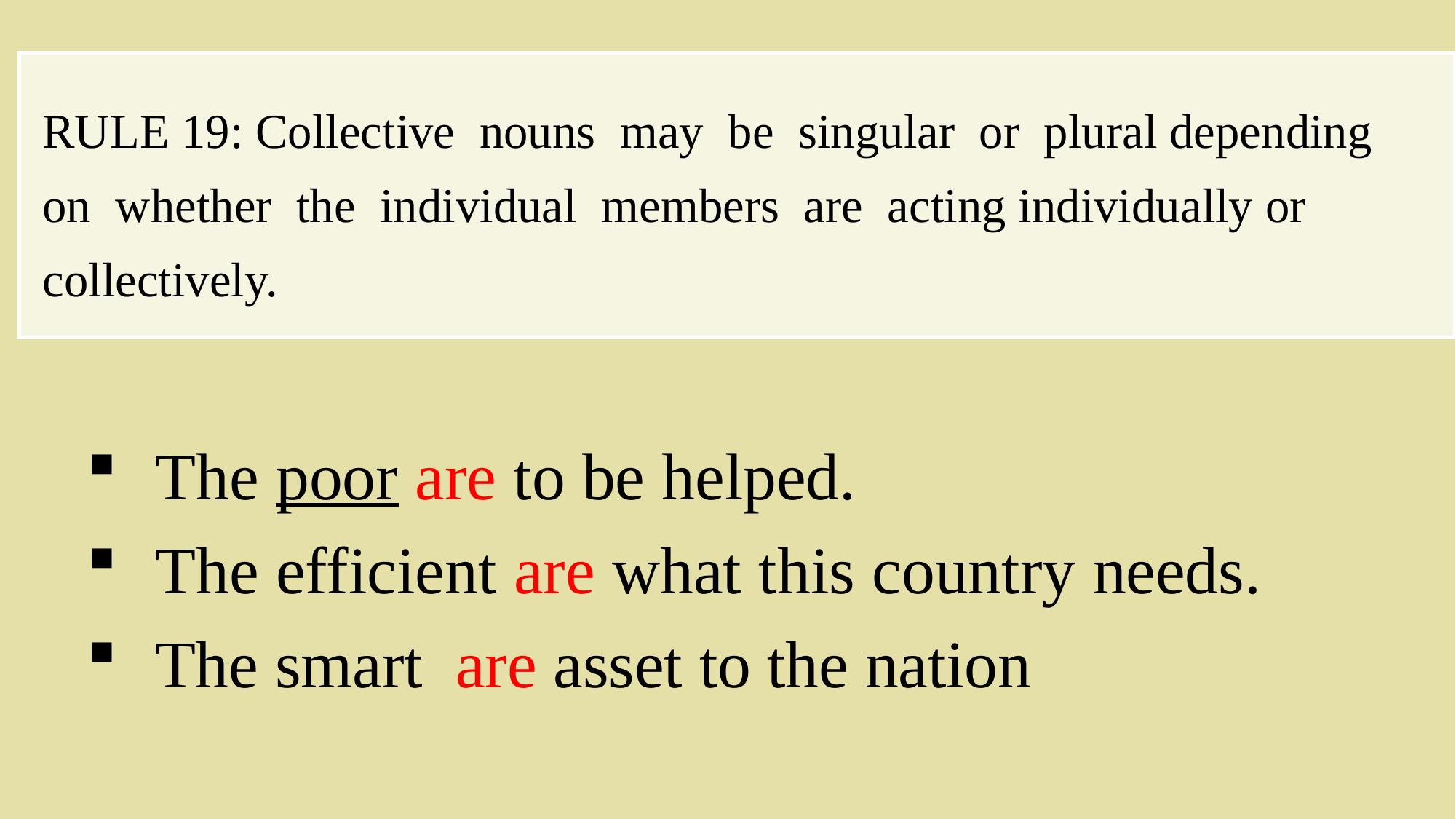

# RULE 19: Collective  nouns  may  be  singular  or  plural depending  on  whether  the  individual  members  are  acting individually or collectively.
The poor are to be helped.
The efficient are what this country needs.
The smart  are asset to the nation